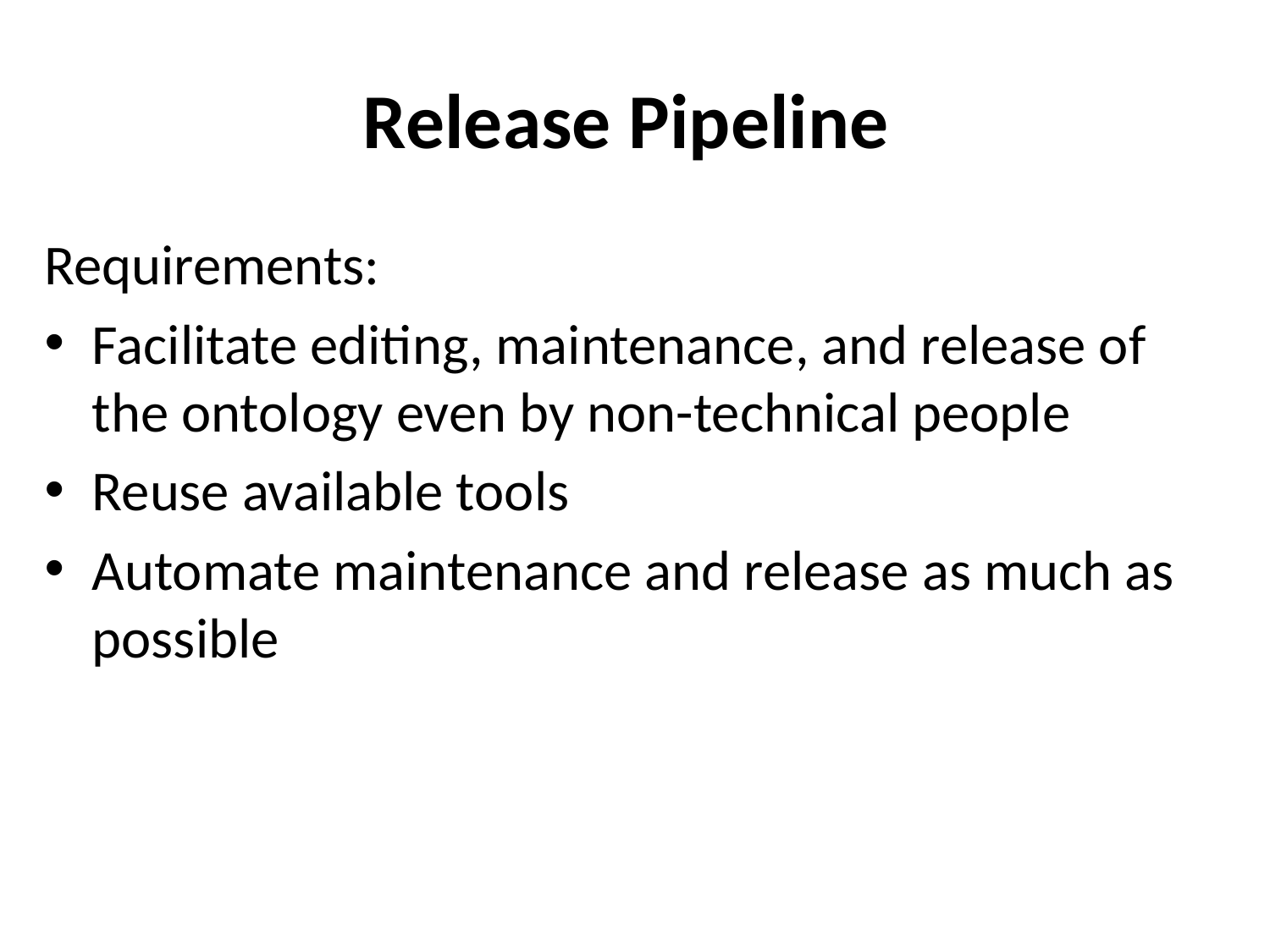

# Release Pipeline
Requirements:
Facilitate editing, maintenance, and release of the ontology even by non-technical people
Reuse available tools
Automate maintenance and release as much as possible